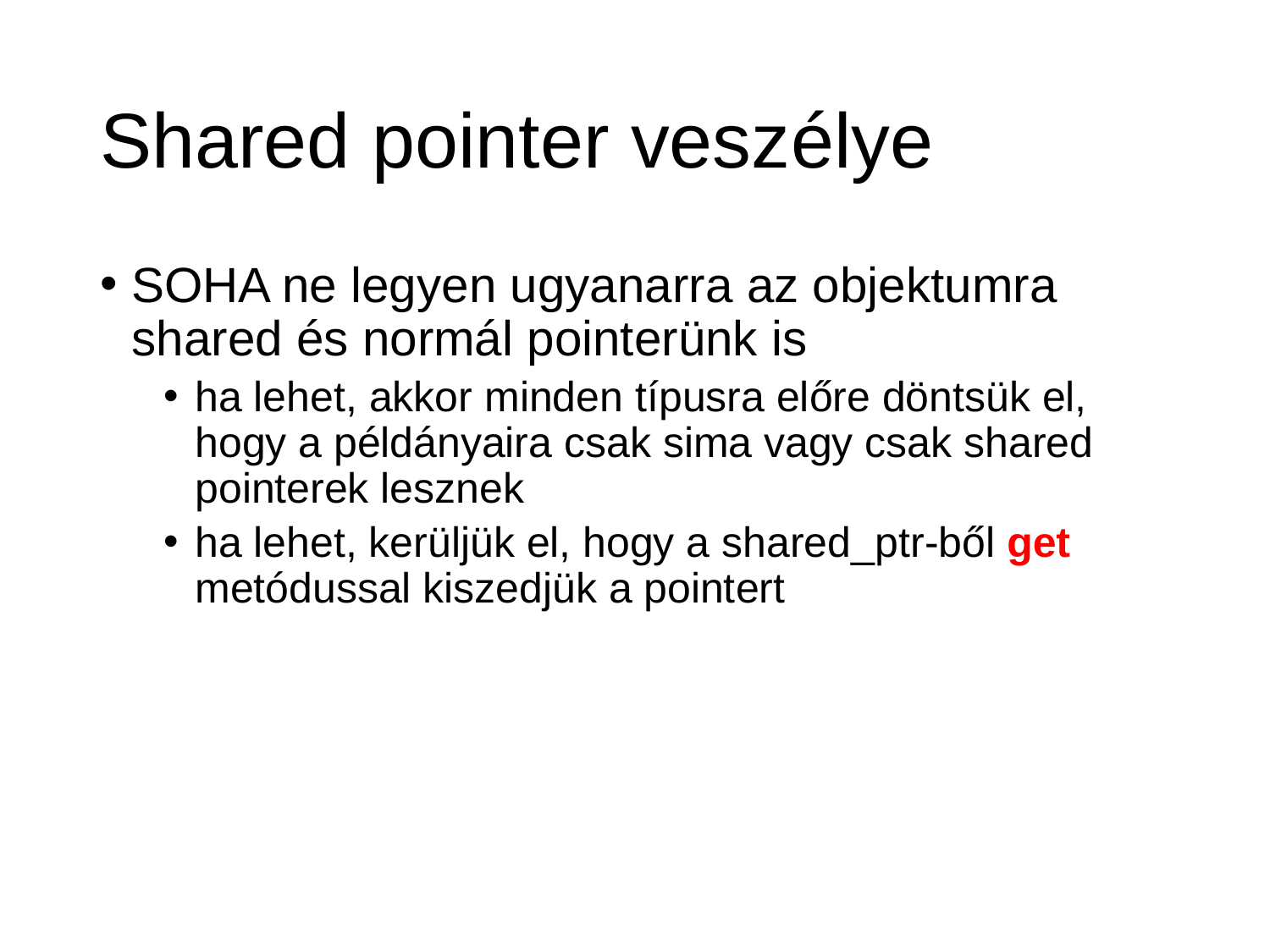

# Shared pointer veszélye
SOHA ne legyen ugyanarra az objektumra shared és normál pointerünk is
ha lehet, akkor minden típusra előre döntsük el, hogy a példányaira csak sima vagy csak shared pointerek lesznek
ha lehet, kerüljük el, hogy a shared_ptr-ből get metódussal kiszedjük a pointert